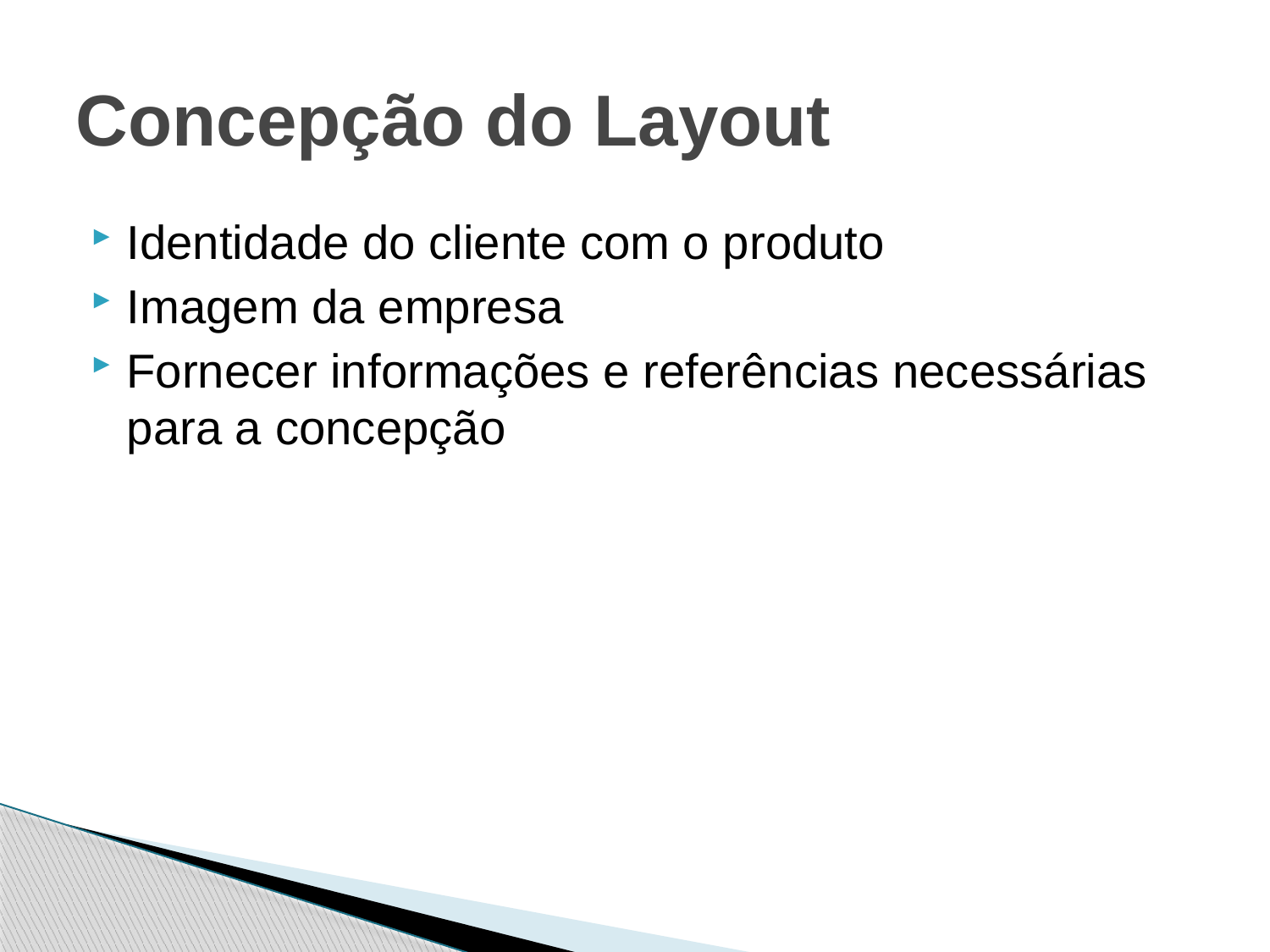

# Concepção do Layout
Identidade do cliente com o produto
Imagem da empresa
Fornecer informações e referências necessárias para a concepção